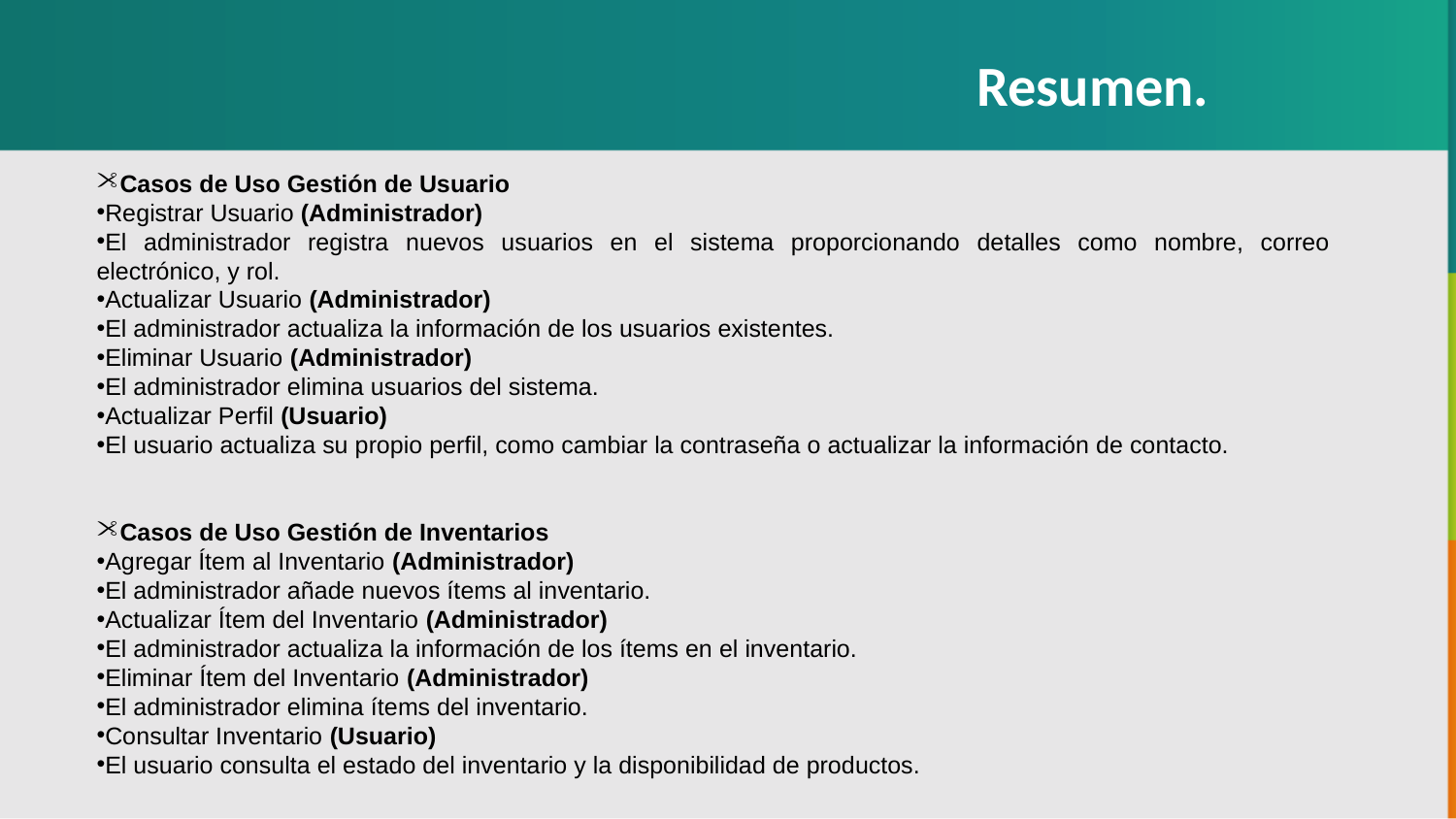

Resumen.
Casos de Uso Gestión de Usuario
Registrar Usuario (Administrador)
El administrador registra nuevos usuarios en el sistema proporcionando detalles como nombre, correo electrónico, y rol.
Actualizar Usuario (Administrador)
El administrador actualiza la información de los usuarios existentes.
Eliminar Usuario (Administrador)
El administrador elimina usuarios del sistema.
Actualizar Perfil (Usuario)
El usuario actualiza su propio perfil, como cambiar la contraseña o actualizar la información de contacto.

Casos de Uso Gestión de Inventarios
Agregar Ítem al Inventario (Administrador)
El administrador añade nuevos ítems al inventario.
Actualizar Ítem del Inventario (Administrador)
El administrador actualiza la información de los ítems en el inventario.
Eliminar Ítem del Inventario (Administrador)
El administrador elimina ítems del inventario.
Consultar Inventario (Usuario)
El usuario consulta el estado del inventario y la disponibilidad de productos.